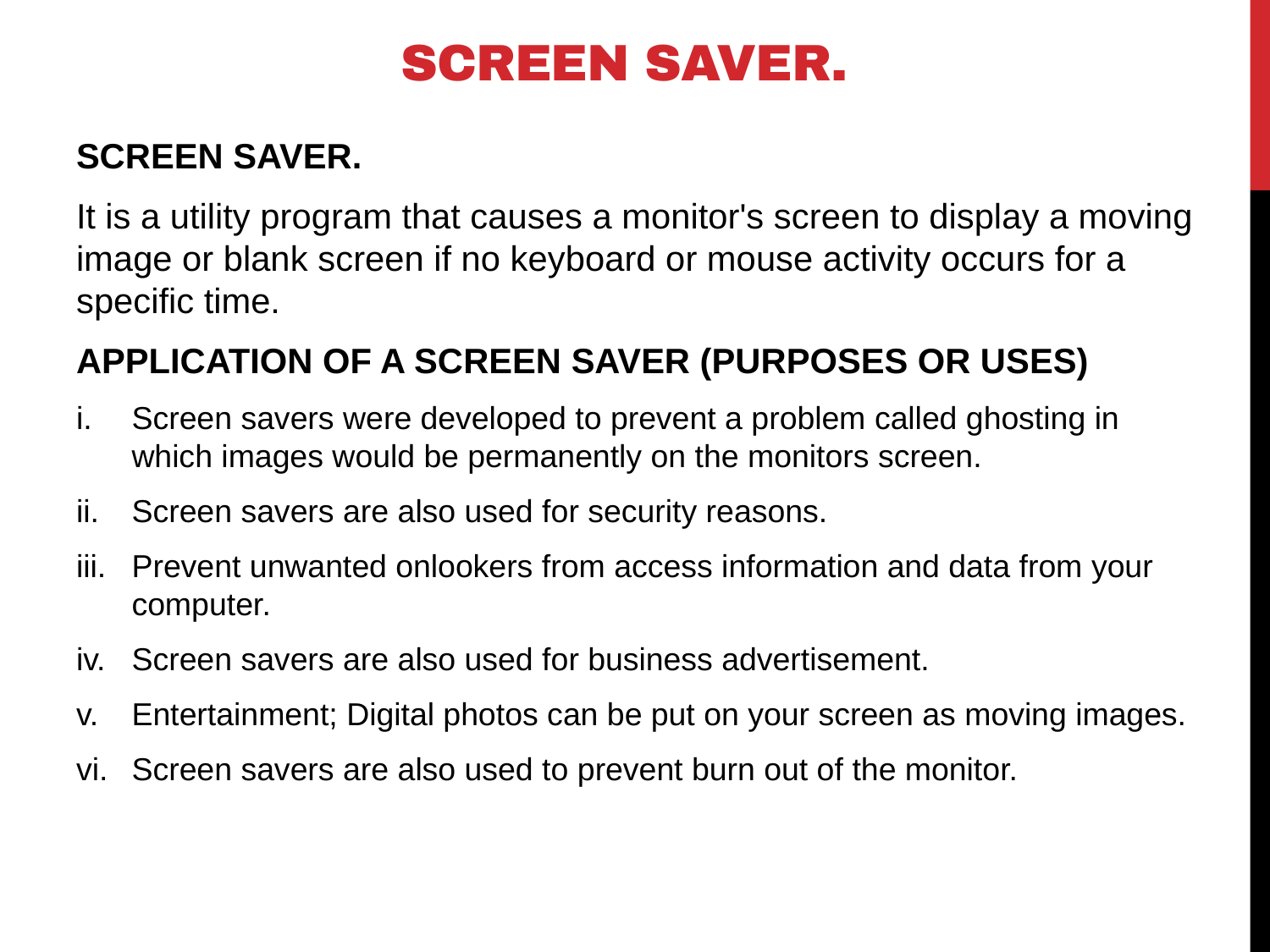

# SCREEN SAVER.
SCREEN SAVER.
It is a utility program that causes a monitor's screen to display a moving image or blank screen if no keyboard or mouse activity occurs for a specific time.
APPLICATION OF A SCREEN SAVER (PURPOSES OR USES)
Screen savers were developed to prevent a problem called ghosting in which images would be permanently on the monitors screen.
Screen savers are also used for security reasons.
Prevent unwanted onlookers from access information and data from your computer.
Screen savers are also used for business advertisement.
Entertainment; Digital photos can be put on your screen as moving images.
Screen savers are also used to prevent burn out of the monitor.